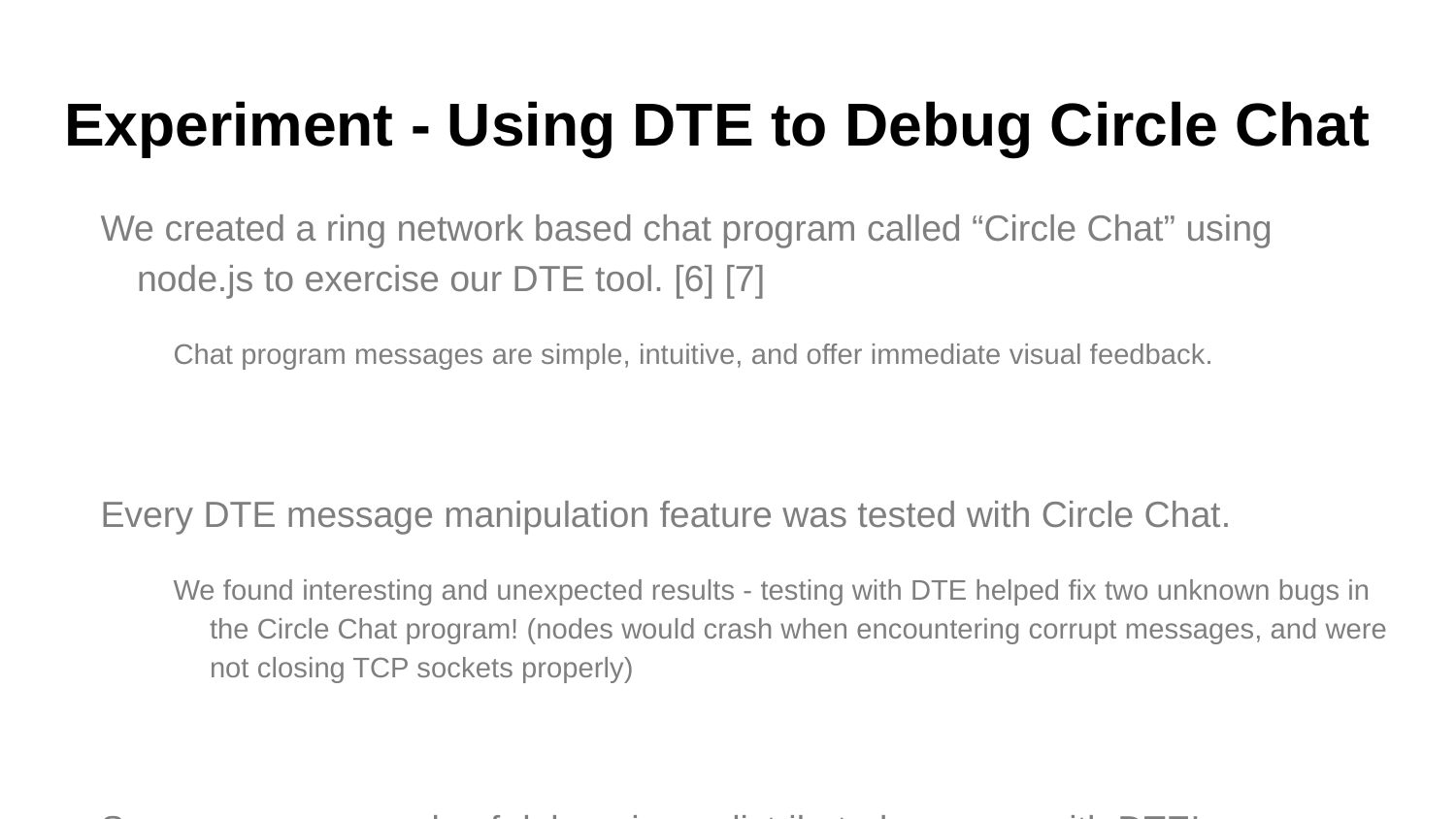

# Experiment - Using DTE to Debug Circle Chat
We created a ring network based chat program called “Circle Chat” using node.js to exercise our DTE tool. [6] [7]
Chat program messages are simple, intuitive, and offer immediate visual feedback.

Every DTE message manipulation feature was tested with Circle Chat.
We found interesting and unexpected results - testing with DTE helped fix two unknown bugs in the Circle Chat program! (nodes would crash when encountering corrupt messages, and were not closing TCP sockets properly)

Serves as an example of debugging a distributed program with DTE!